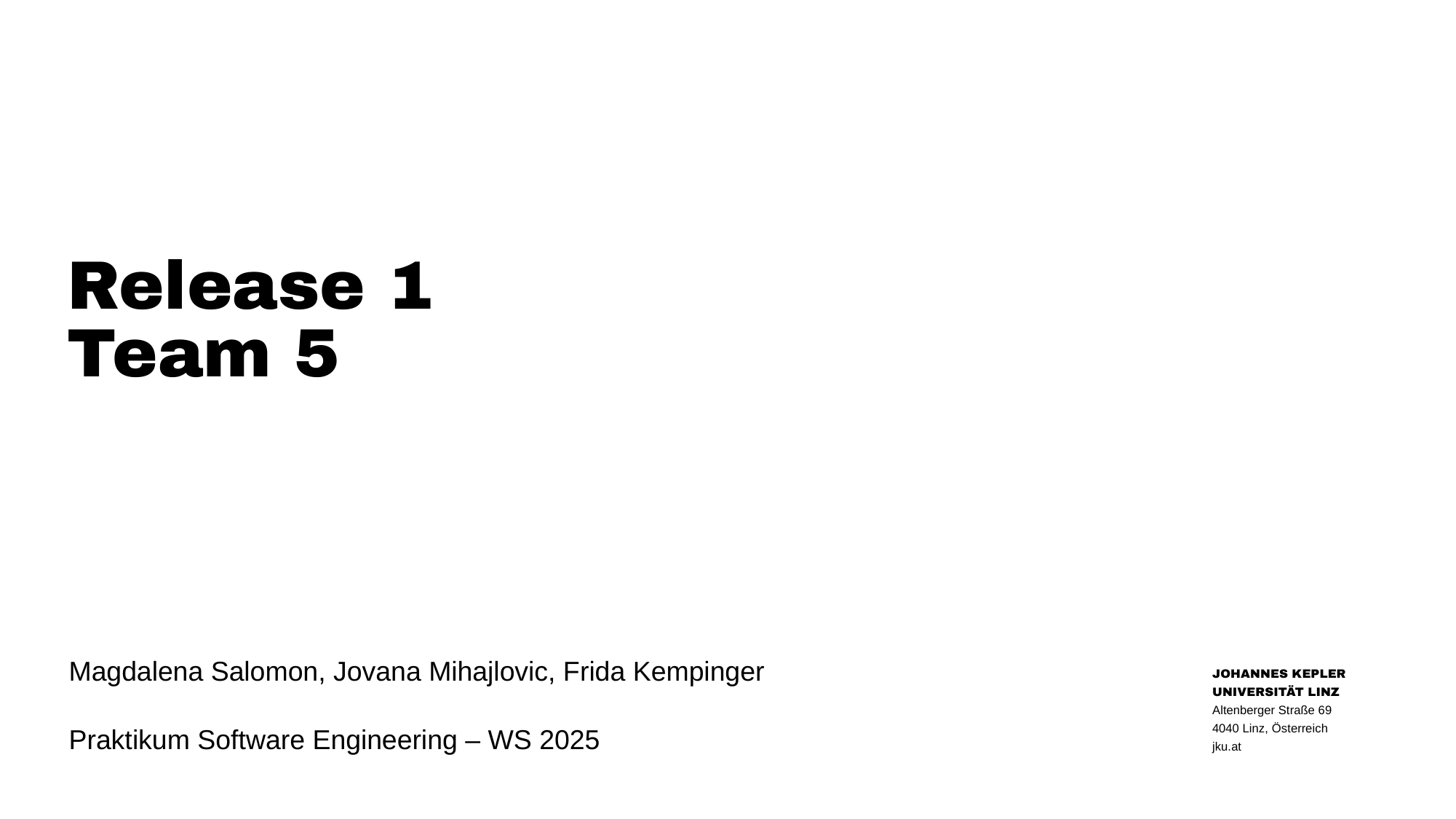

# Release 1 Team 5
Magdalena Salomon, Jovana Mihajlovic, Frida Kempinger

Praktikum Software Engineering – WS 2025